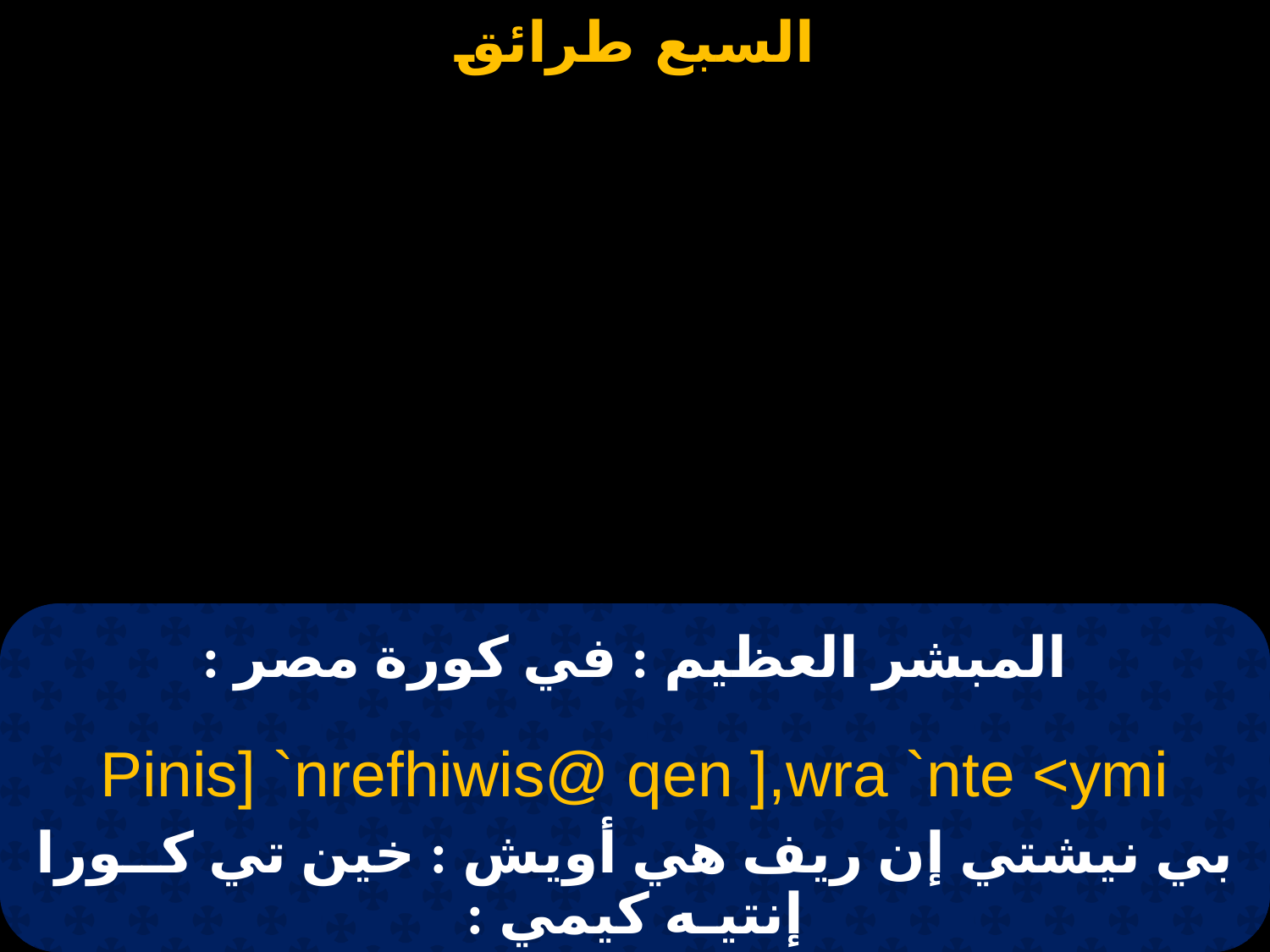

# المبشر العظيم : في كورة مصر :
Pinis] `nrefhiwis@ qen ],wra `nte <ymi
بي نيشتي إن ريف هي أويش : خين تي كــورا إنتيـه كيمي :